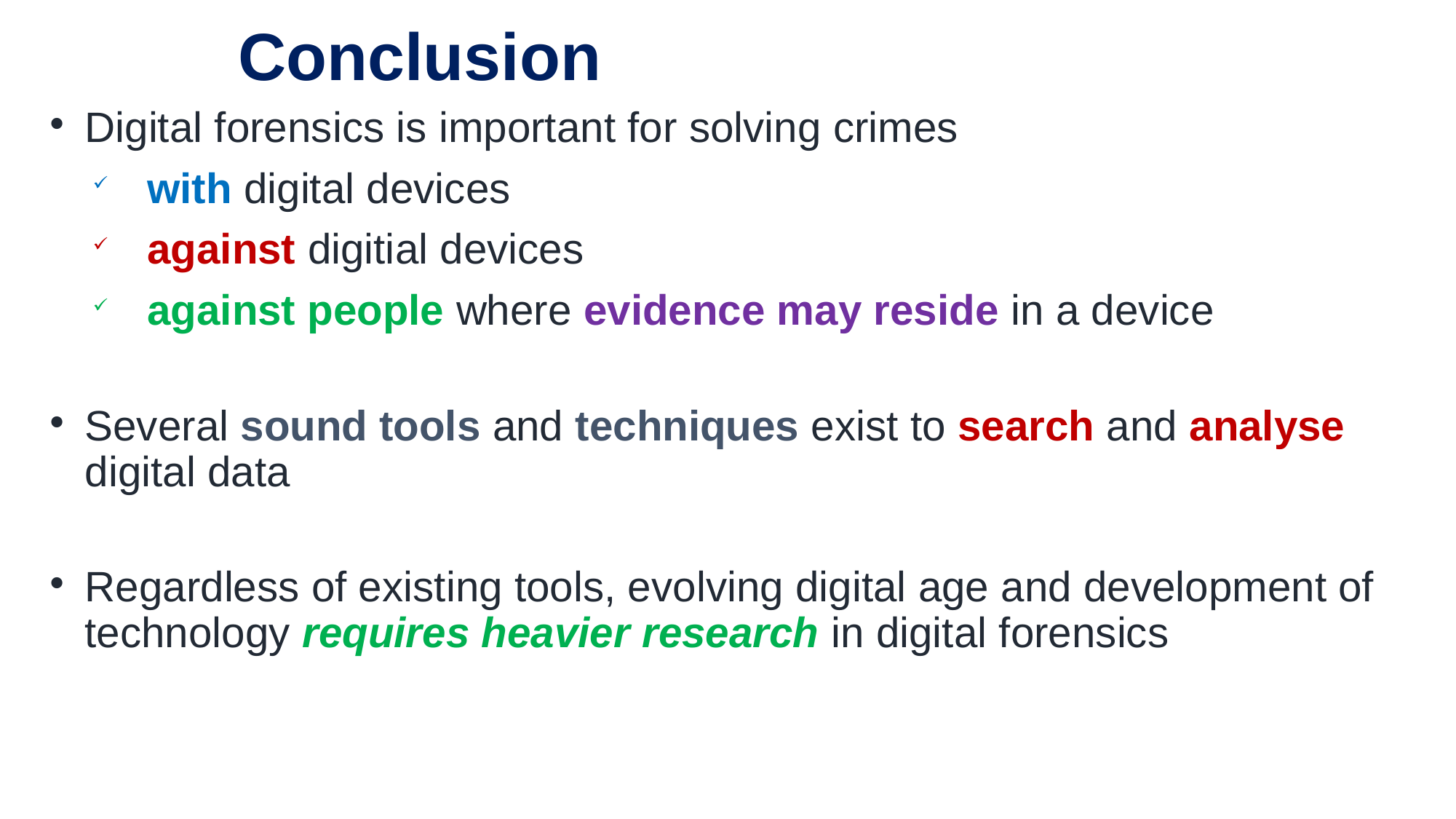

# Conclusion
Digital forensics is important for solving crimes
with digital devices
against digitial devices
against people where evidence may reside in a device

Several sound tools and techniques exist to search and analyse digital data

Regardless of existing tools, evolving digital age and development of technology requires heavier research in digital forensics